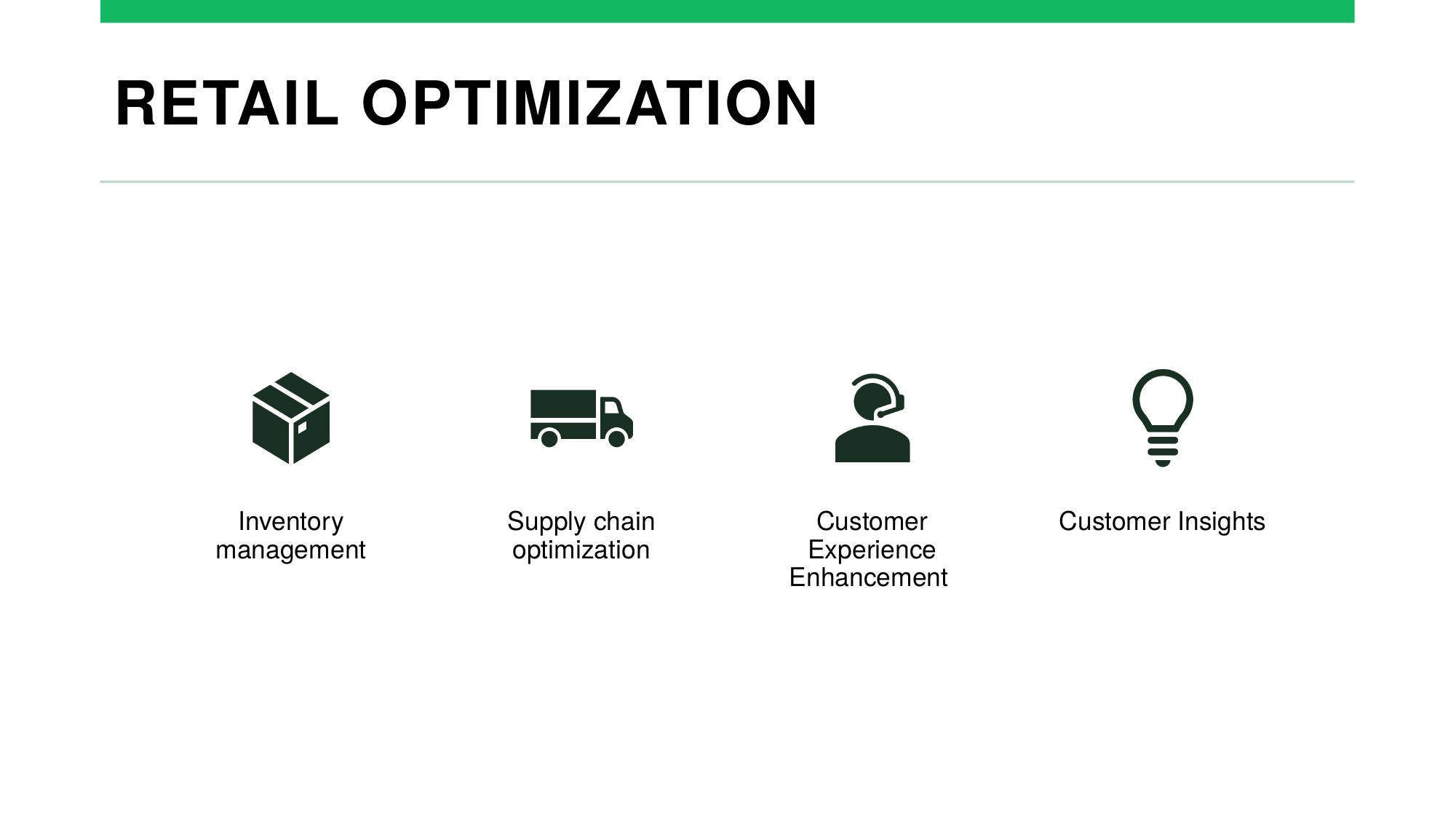

# RETAIL OPTIMIZATION

Inventory management
Supply chain optimization
Customer Experience Enhancement
Customer Insights